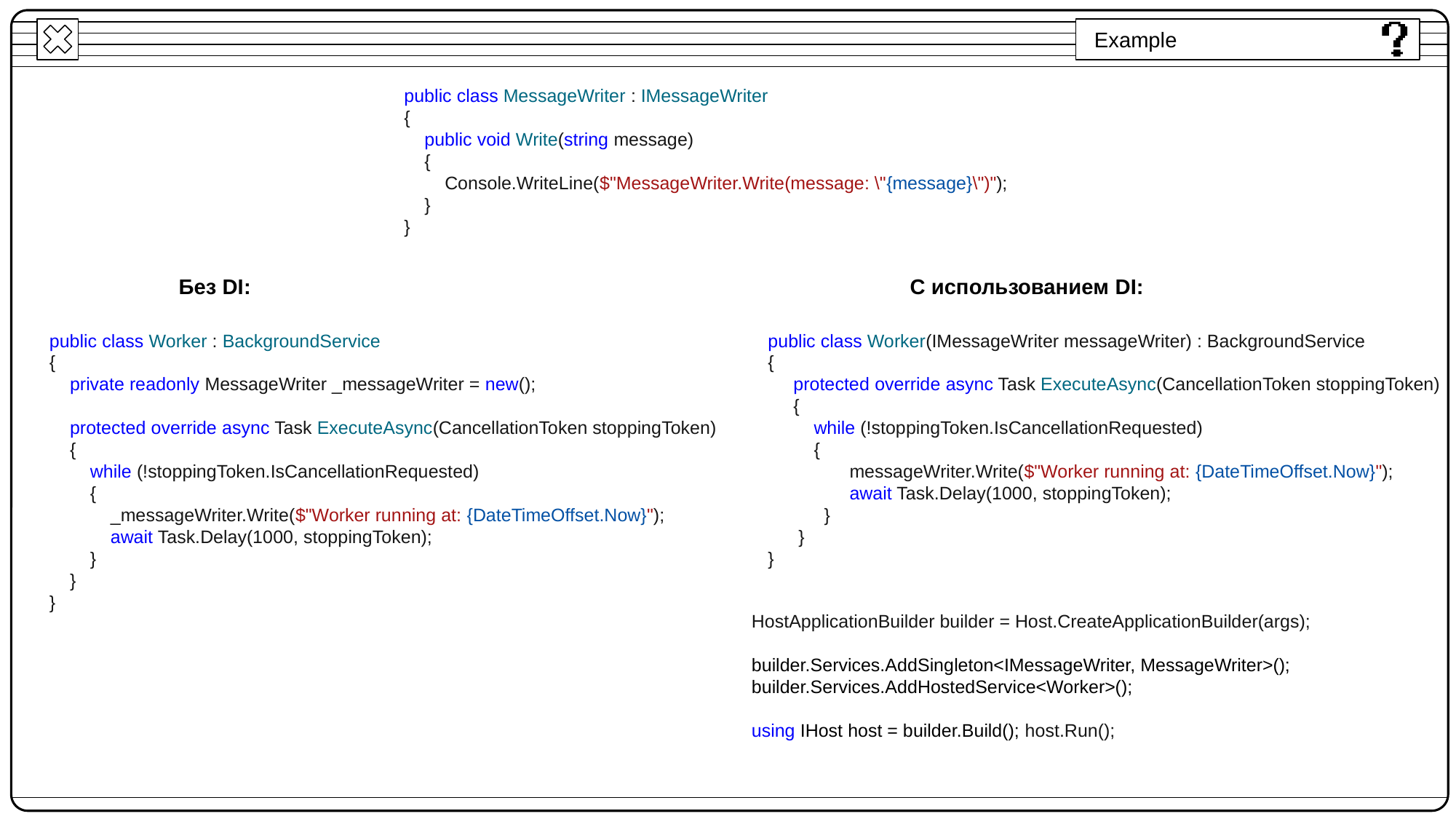

Example
public class MessageWriter : IMessageWriter
{
    public void Write(string message)
    {
        Console.WriteLine($"MessageWriter.Write(message: \"{message}\")");
    }
}
Без DI:
С использованием DI:
public class Worker : BackgroundService
{
    private readonly MessageWriter _messageWriter = new();

    protected override async Task ExecuteAsync(CancellationToken stoppingToken)
    {
        while (!stoppingToken.IsCancellationRequested)
        {
            _messageWriter.Write($"Worker running at: {DateTimeOffset.Now}");
            await Task.Delay(1000, stoppingToken);
        }
    }
}
public class Worker(IMessageWriter messageWriter) : BackgroundService
{
     protected override async Task ExecuteAsync(CancellationToken stoppingToken)
     {
         while (!stoppingToken.IsCancellationRequested)
         {
                messageWriter.Write($"Worker running at: {DateTimeOffset.Now}");
                await Task.Delay(1000, stoppingToken);
           }
      }
}
HostApplicationBuilder builder = Host.CreateApplicationBuilder(args);

builder.Services.AddSingleton<IMessageWriter, MessageWriter>();
builder.Services.AddHostedService<Worker>();

using IHost host = builder.Build(); host.Run();